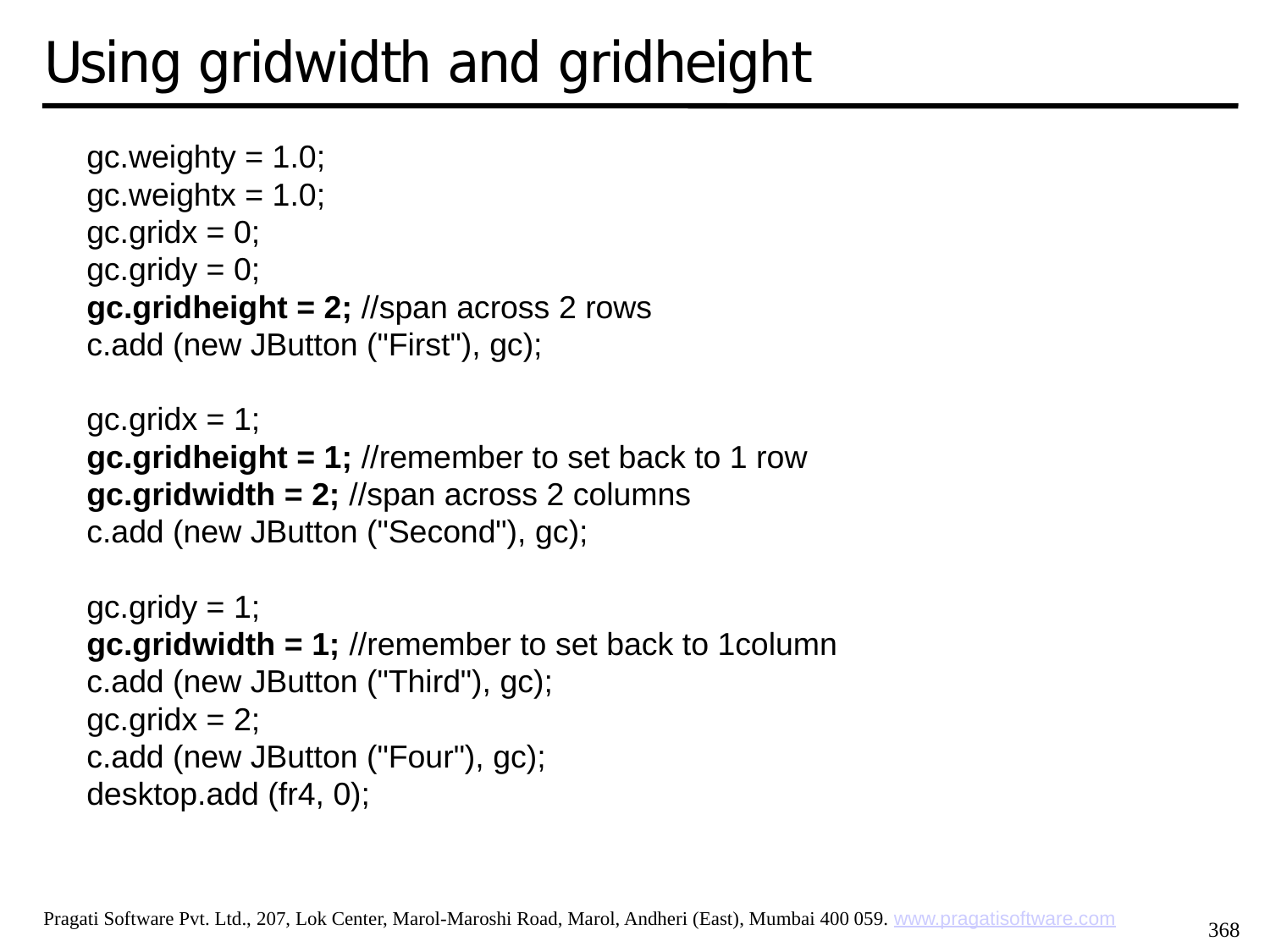

Using gridwidth and gridheight
gc.weighty = 1.0;
gc.weightx = 1.0;
gc.gridx = 0;
gc.gridy = 0;
gc.gridheight = 2; //span across 2 rows
c.add (new JButton ("First"), gc);

gc.gridx = 1;
gc.gridheight = 1; //remember to set back to 1 row
gc.gridwidth = 2; //span across 2 columns
c.add (new JButton ("Second"), gc);

gc.gridy = 1;
gc.gridwidth = 1; //remember to set back to 1column
c.add (new JButton ("Third"), gc);
gc.gridx = 2;
c.add (new JButton ("Four"), gc);
desktop.add (fr4, 0);